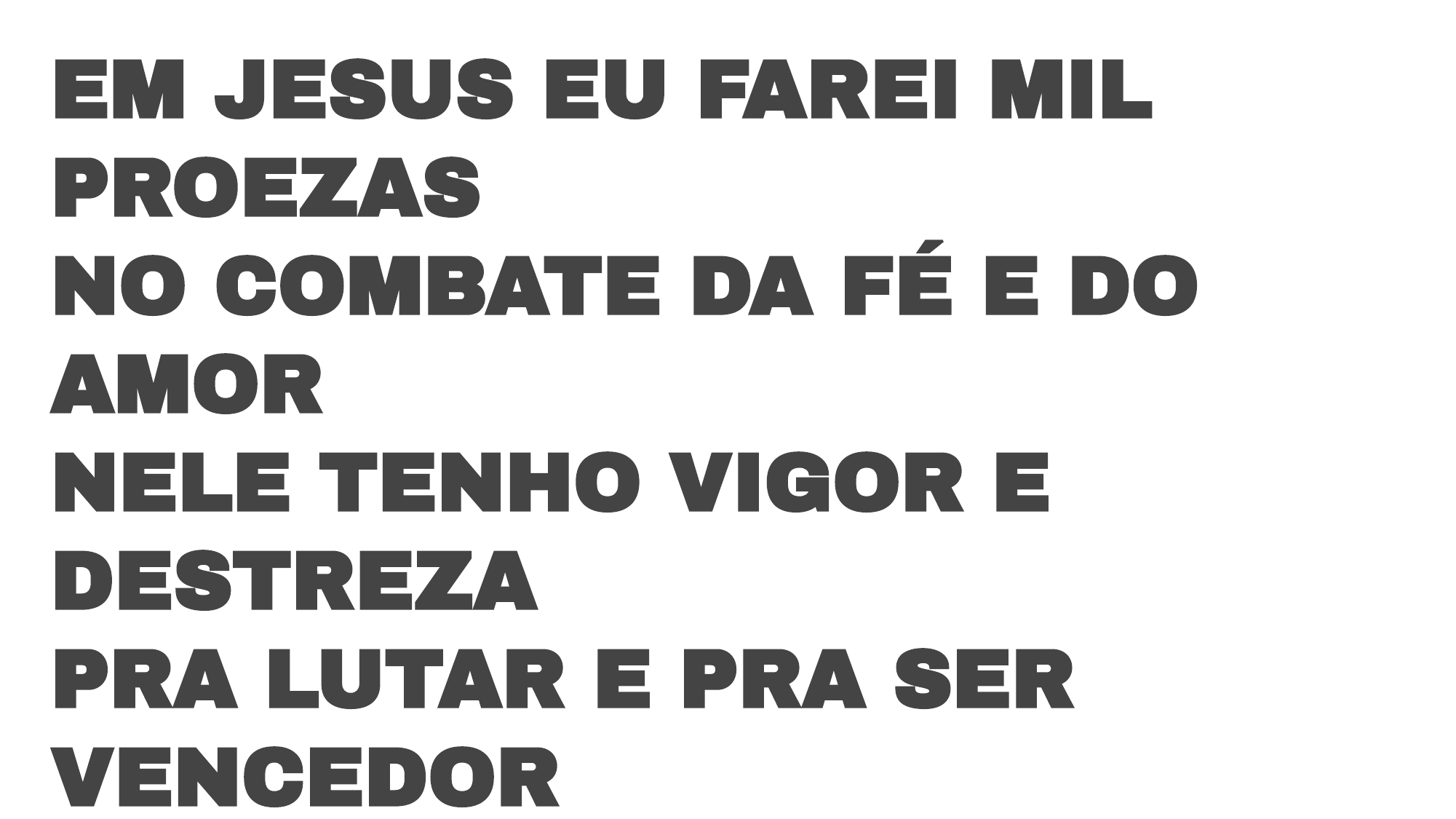

EM JESUS EU FAREI MIL PROEZAS
NO COMBATE DA FÉ E DO AMOR
NELE TENHO VIGOR E DESTREZA
PRA LUTAR E PRA SER VENCEDOR